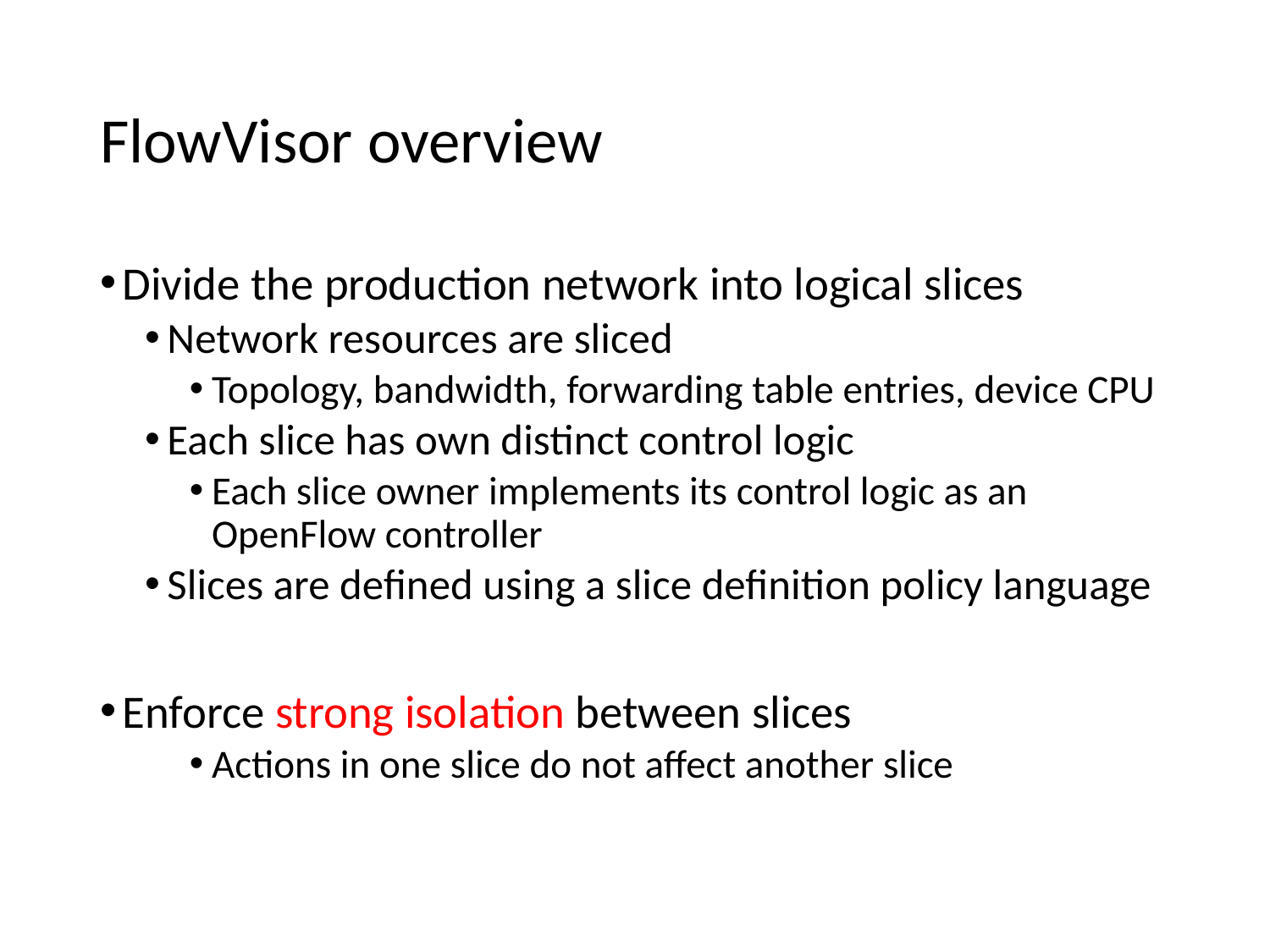

# FlowVisor overview
Divide the production network into logical slices
Network resources are sliced
Topology, bandwidth, forwarding table entries, device CPU
Each slice has own distinct control logic
Each slice owner implements its control logic as an OpenFlow controller
Slices are defined using a slice definition policy language

Enforce strong isolation between slices
Actions in one slice do not affect another slice